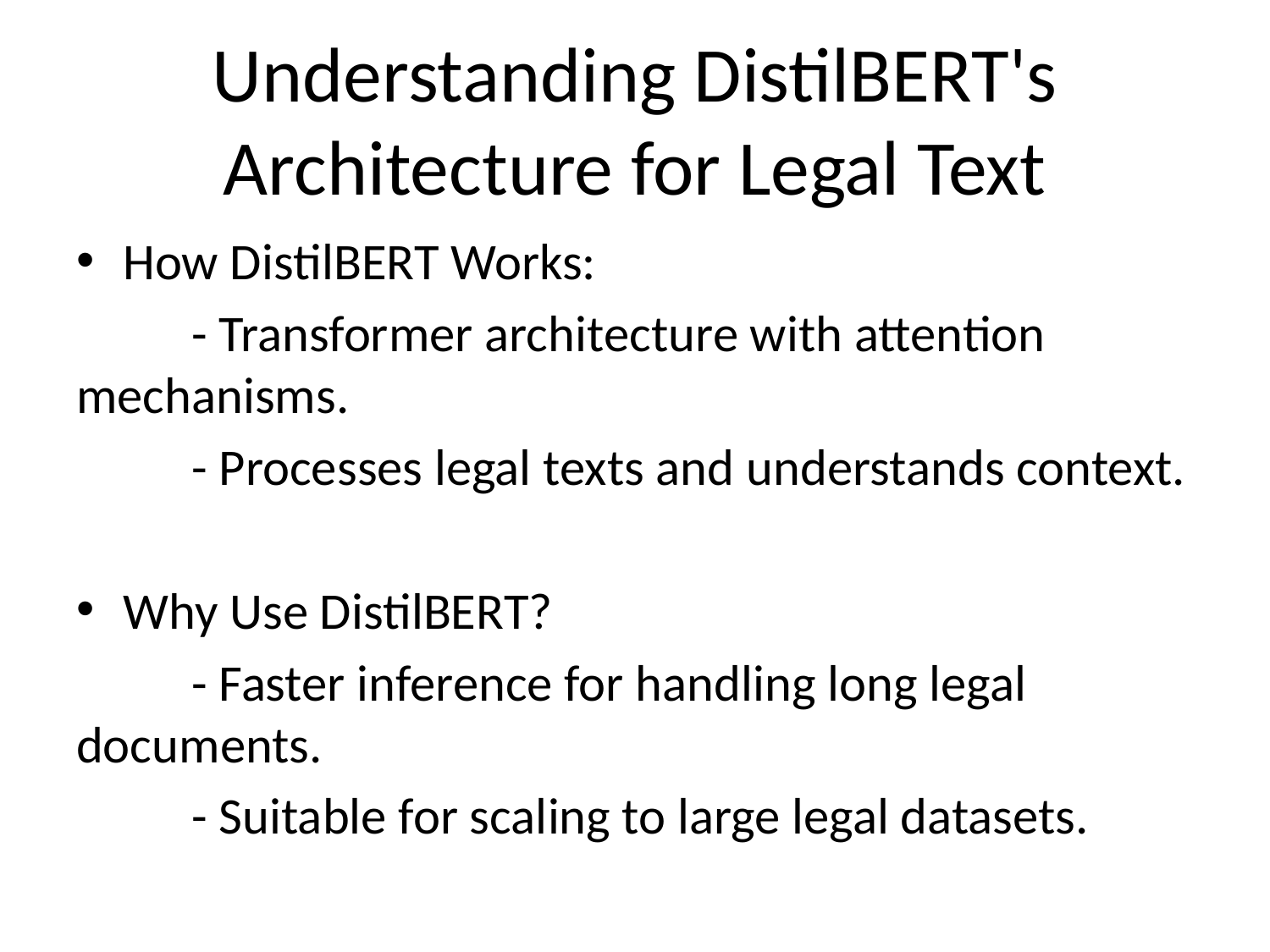

# Understanding DistilBERT's Architecture for Legal Text
How DistilBERT Works:
	- Transformer architecture with attention mechanisms.
	- Processes legal texts and understands context.

Why Use DistilBERT?
	- Faster inference for handling long legal documents.
	- Suitable for scaling to large legal datasets.